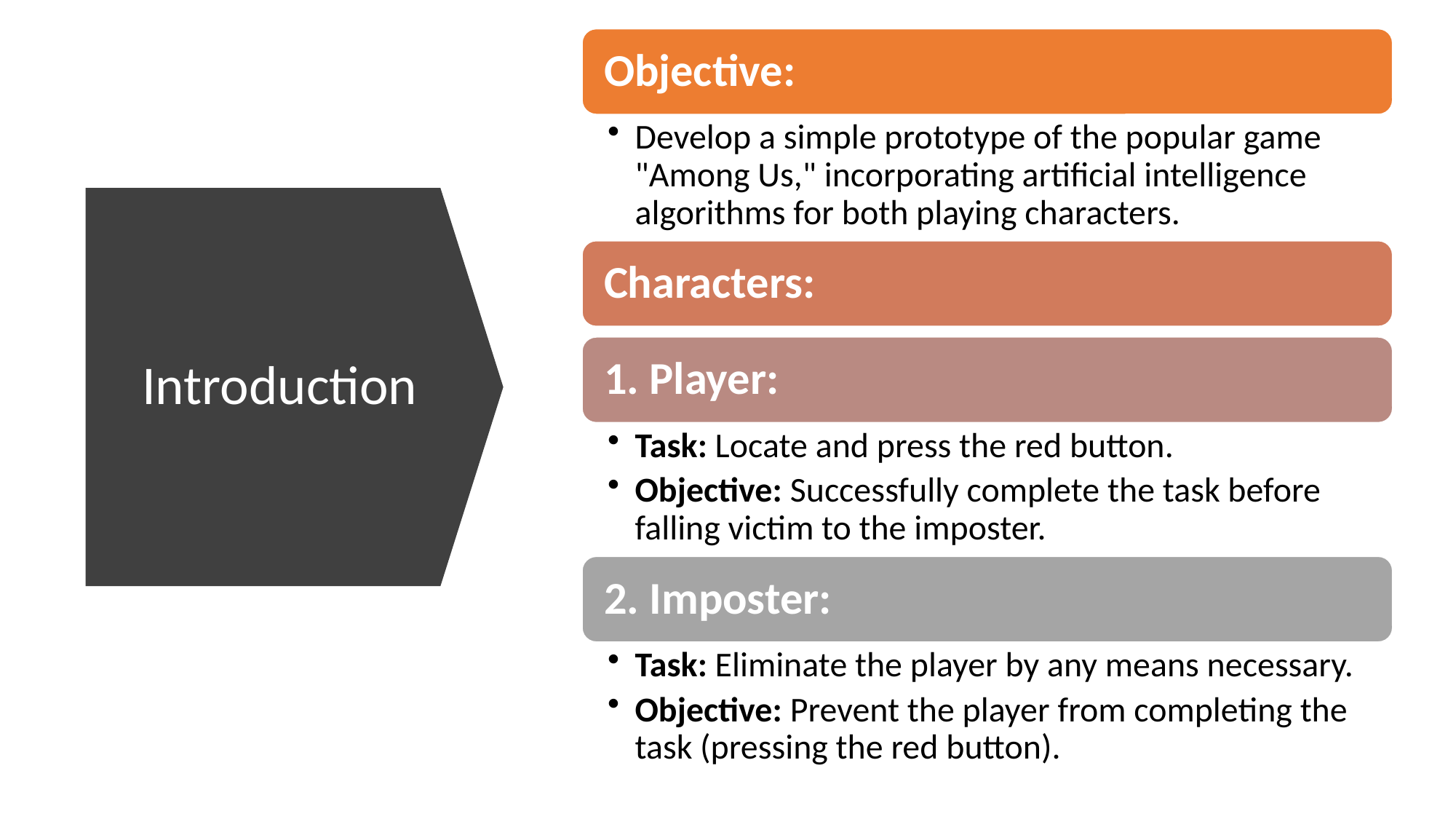

Objective:
Develop a simple prototype of the popular game "Among Us," incorporating artificial intelligence algorithms for both playing characters.
Characters:
1. Player:
Task: Locate and press the red button.
Objective: Successfully complete the task before falling victim to the imposter.
2. Imposter:
Task: Eliminate the player by any means necessary.
Objective: Prevent the player from completing the task (pressing the red button).

# Introduction